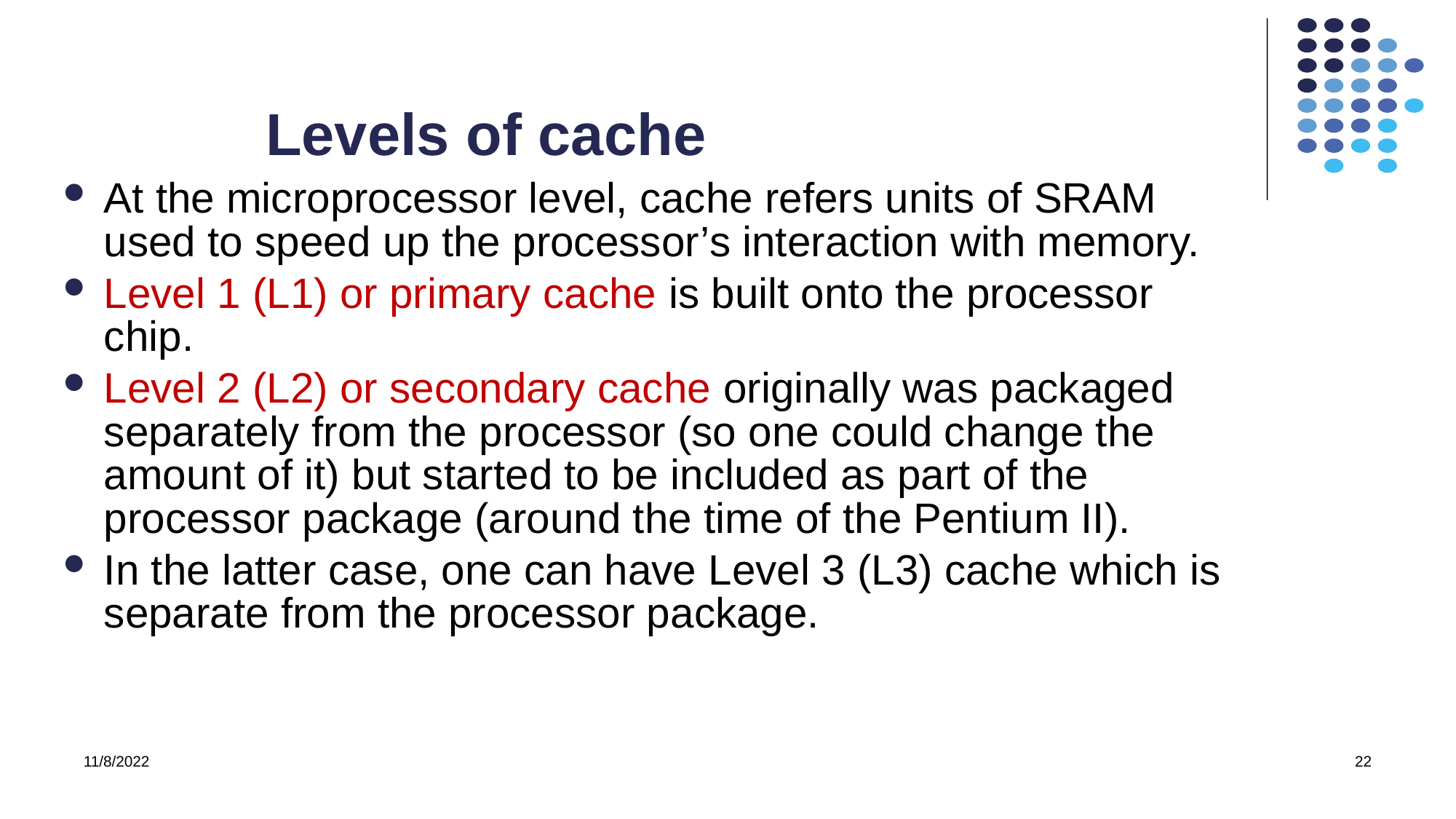

# Levels of cache
At the microprocessor level, cache refers units of SRAM used to speed up the processor’s interaction with memory.
Level 1 (L1) or primary cache is built onto the processor chip.
Level 2 (L2) or secondary cache originally was packaged separately from the processor (so one could change the amount of it) but started to be included as part of the processor package (around the time of the Pentium II).
In the latter case, one can have Level 3 (L3) cache which is separate from the processor package.
11/8/2022
22